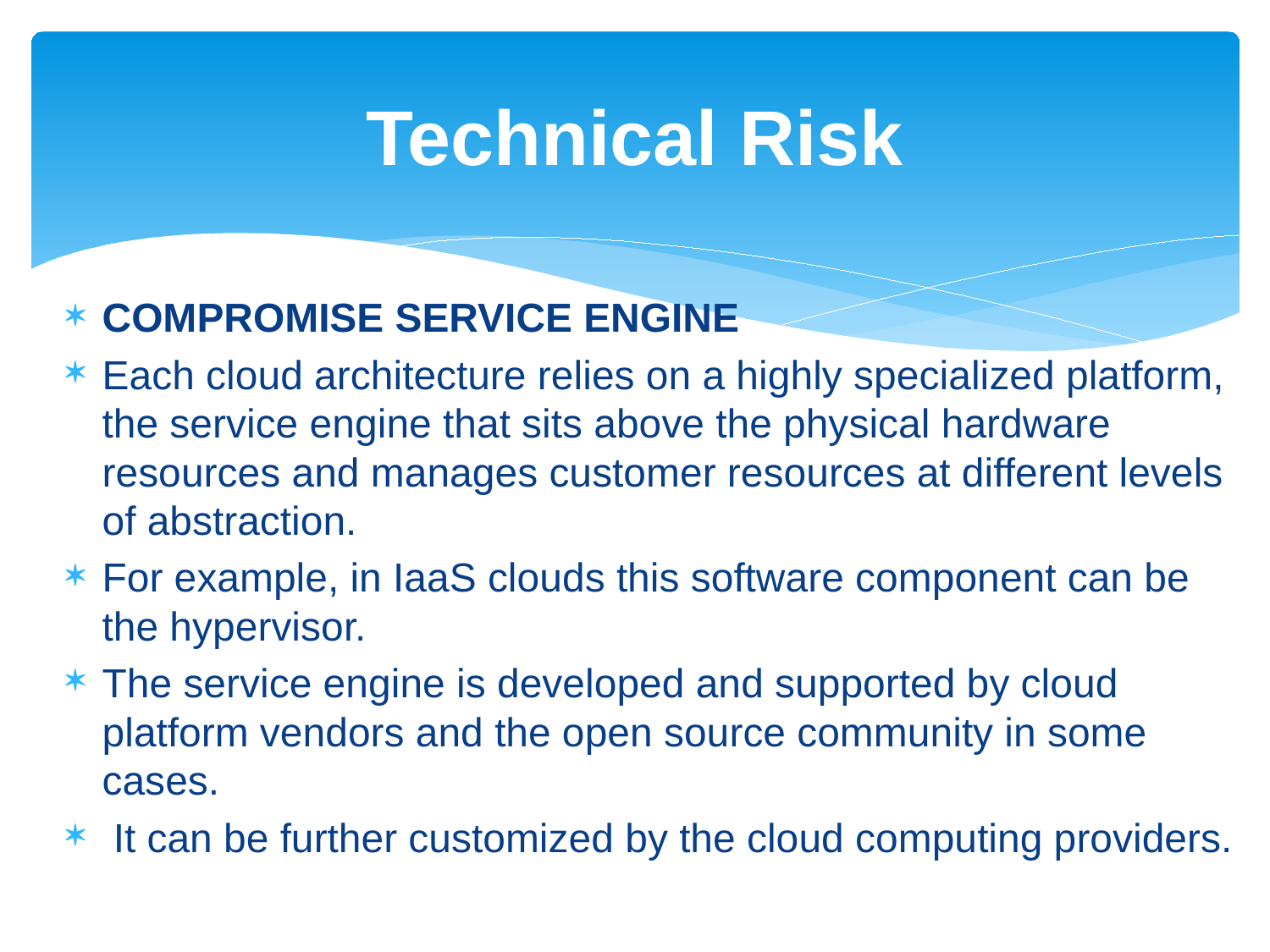

# Technical Risk
COMPROMISE SERVICE ENGINE
Each cloud architecture relies on a highly specialized platform, the service engine that sits above the physical hardware resources and manages customer resources at different levels of abstraction.
For example, in IaaS clouds this software component can be the hypervisor.
The service engine is developed and supported by cloud platform vendors and the open source community in some cases.
 It can be further customized by the cloud computing providers.